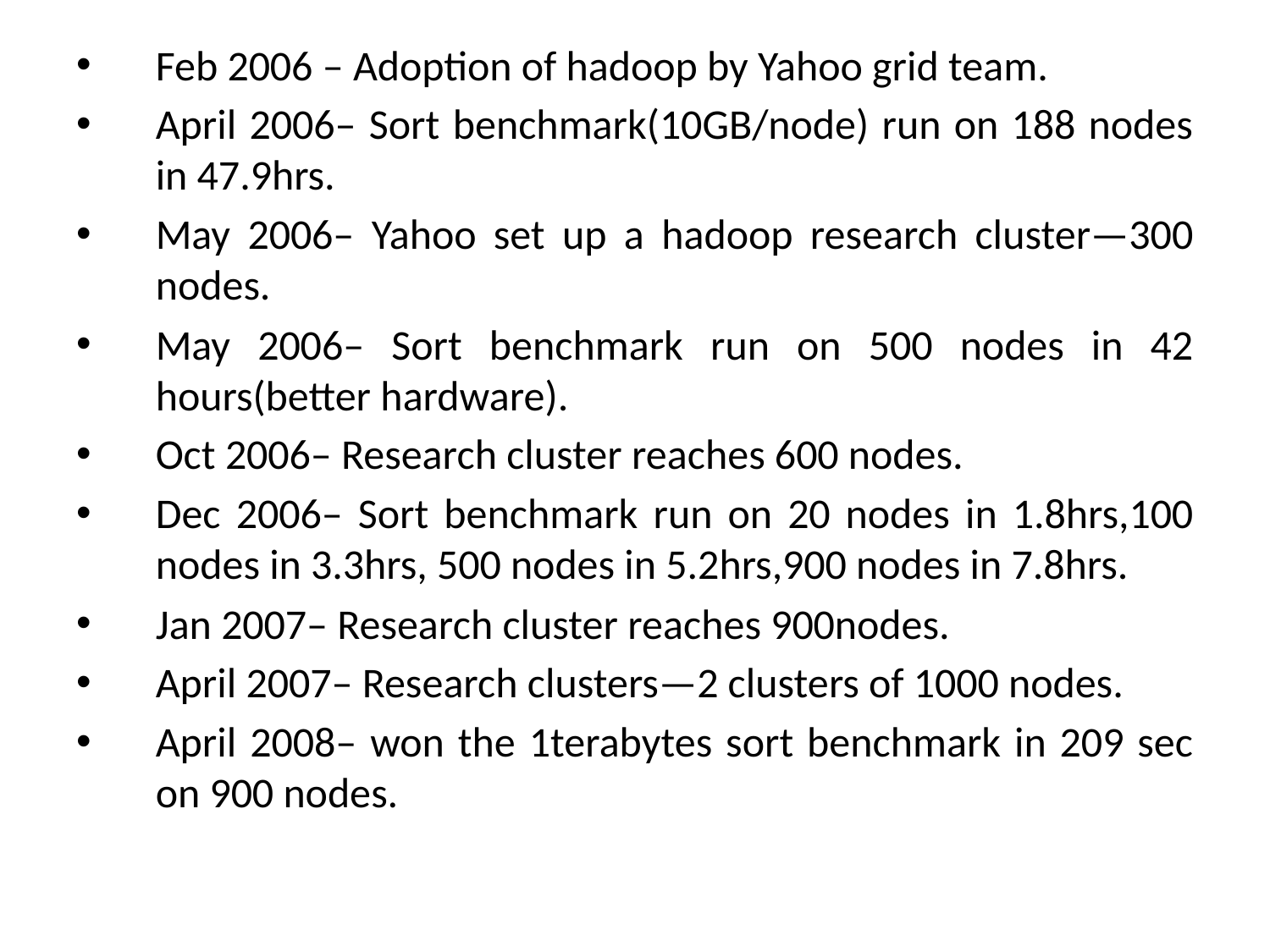

Feb 2006 – Adoption of hadoop by Yahoo grid team.
April 2006– Sort benchmark(10GB/node) run on 188 nodes in 47.9hrs.
May 2006– Yahoo set up a hadoop research cluster—300 nodes.
May 2006– Sort benchmark run on 500 nodes in 42 hours(better hardware).
Oct 2006– Research cluster reaches 600 nodes.
Dec 2006– Sort benchmark run on 20 nodes in 1.8hrs,100 nodes in 3.3hrs, 500 nodes in 5.2hrs,900 nodes in 7.8hrs.
Jan 2007– Research cluster reaches 900nodes.
April 2007– Research clusters—2 clusters of 1000 nodes.
April 2008– won the 1terabytes sort benchmark in 209 sec on 900 nodes.